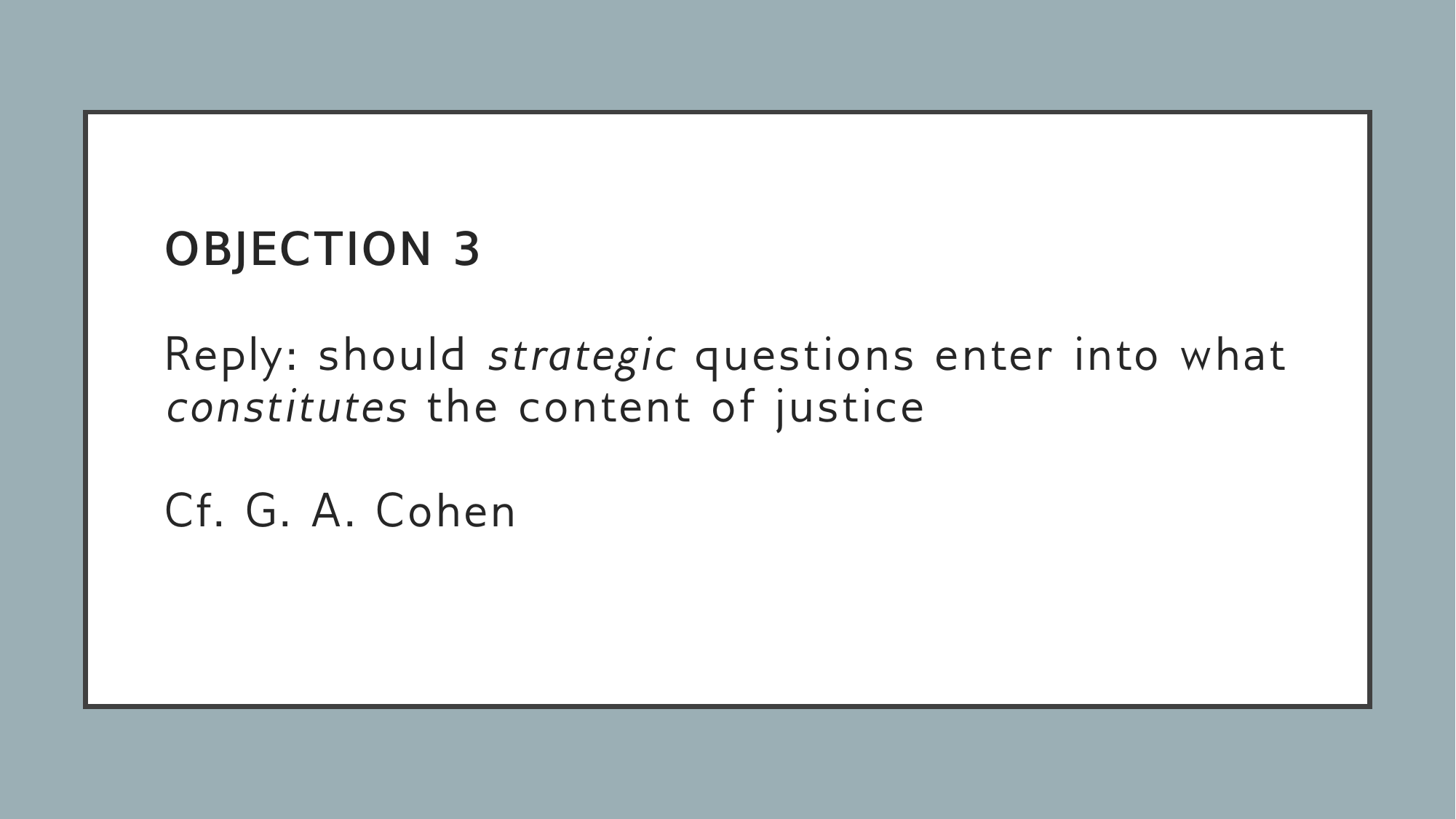

# OBJECTION 3 Reply: should strategic questions enter into what constitutes the content of justice Cf. G. A. Cohen